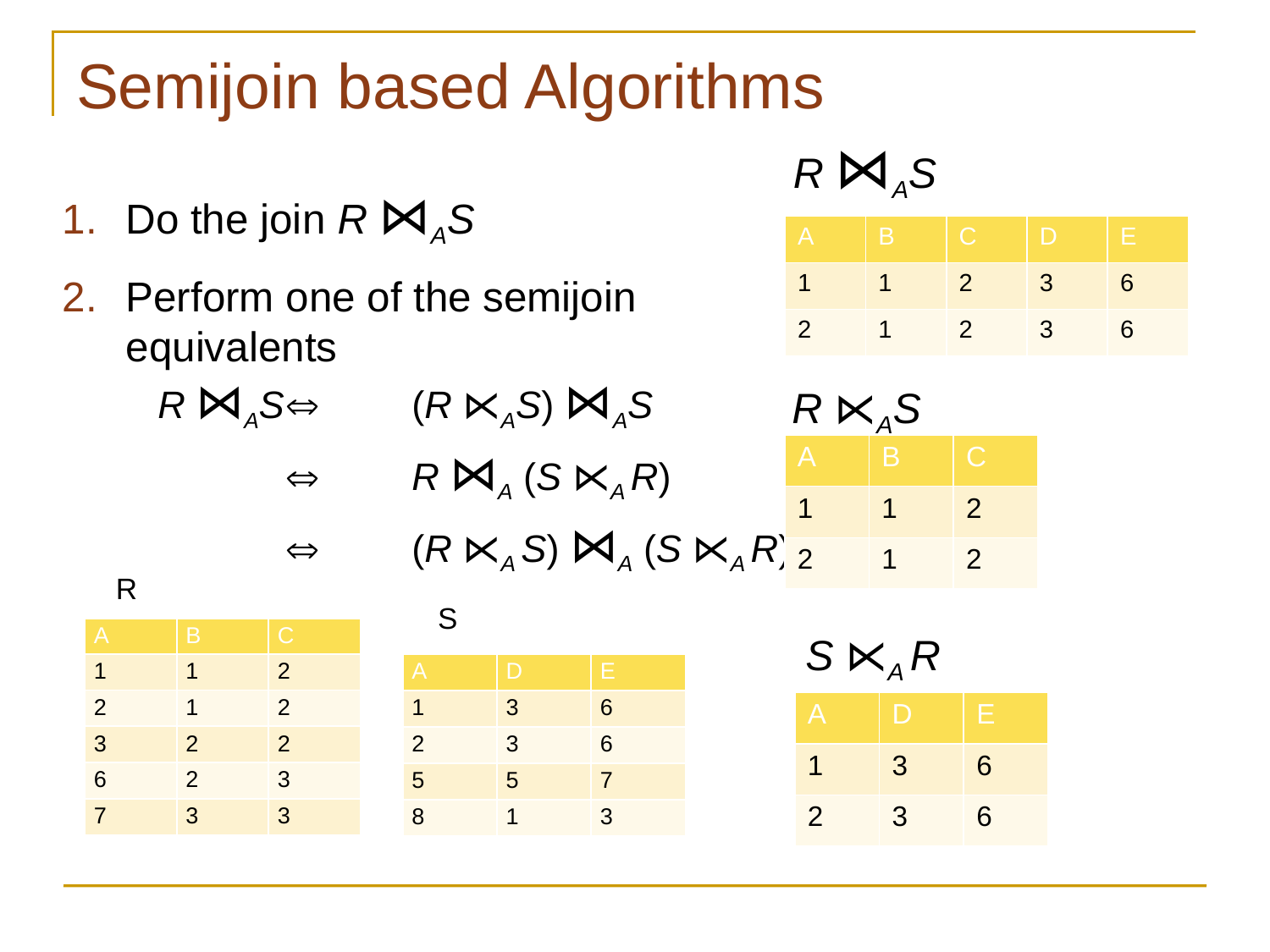

# Semijoin based Algorithms
R ⋈AS
Do the join R ⋈AS
Perform one of the semijoin equivalents
	R ⋈AS	⇔	(R ⋉AS) ⋈AS
		⇔	R ⋈A (S ⋉A R)
		⇔	(R ⋉A S) ⋈A (S ⋉A R)
| A | B | C | D | E |
| --- | --- | --- | --- | --- |
| 1 | 1 | 2 | 3 | 6 |
| 2 | 1 | 2 | 3 | 6 |
R ⋉AS
| A | B | C |
| --- | --- | --- |
| 1 | 1 | 2 |
| 2 | 1 | 2 |
R
S
| A | B | C |
| --- | --- | --- |
| 1 | 1 | 2 |
| 2 | 1 | 2 |
| 3 | 2 | 2 |
| 6 | 2 | 3 |
| 7 | 3 | 3 |
S ⋉A R
| A | D | E |
| --- | --- | --- |
| 1 | 3 | 6 |
| 2 | 3 | 6 |
| 5 | 5 | 7 |
| 8 | 1 | 3 |
| A | D | E |
| --- | --- | --- |
| 1 | 3 | 6 |
| 2 | 3 | 6 |